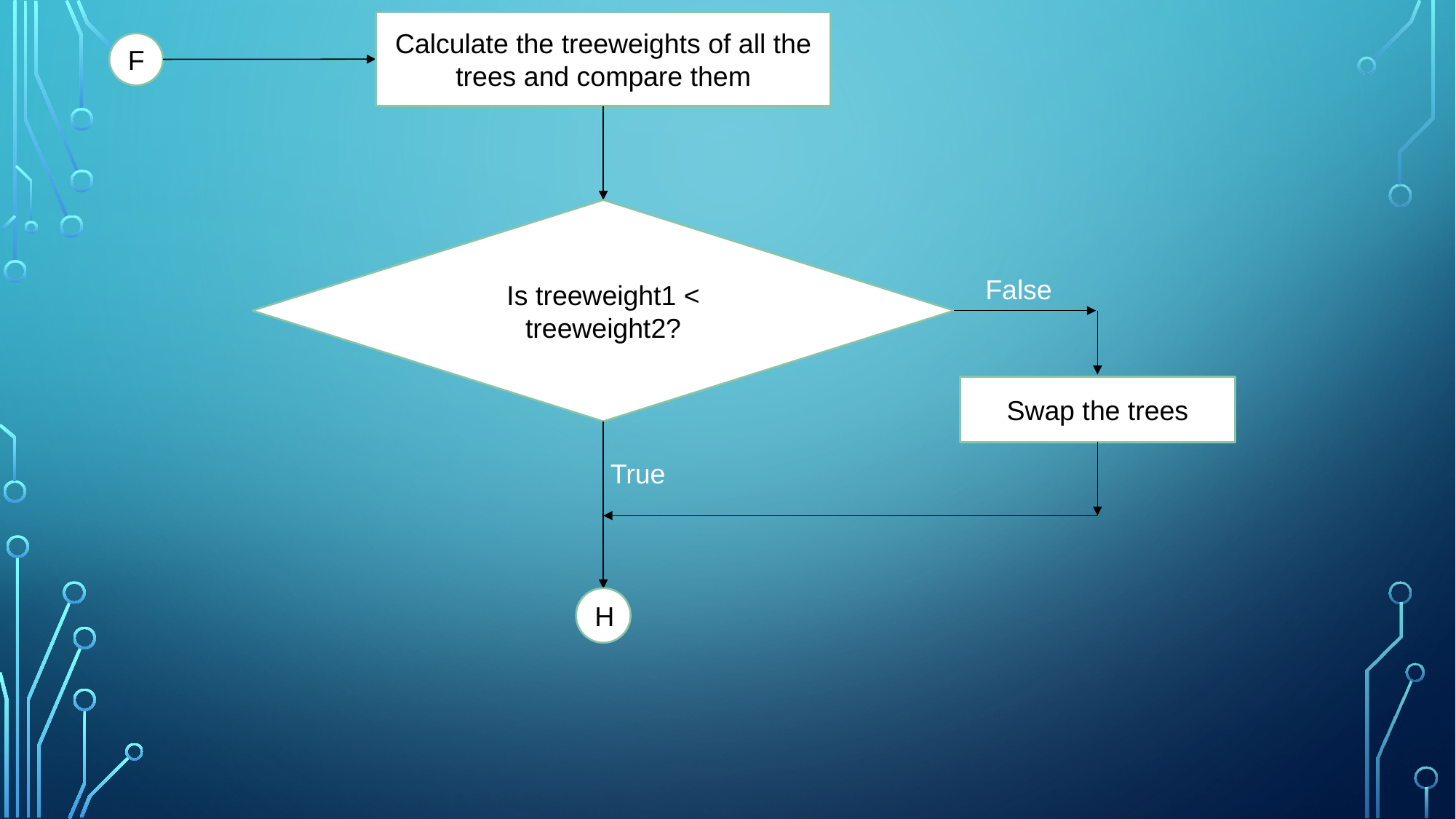

Calculate the treeweights of all the trees and compare them
F
Is treeweight1 < treeweight2?
False
Swap the trees
True
H